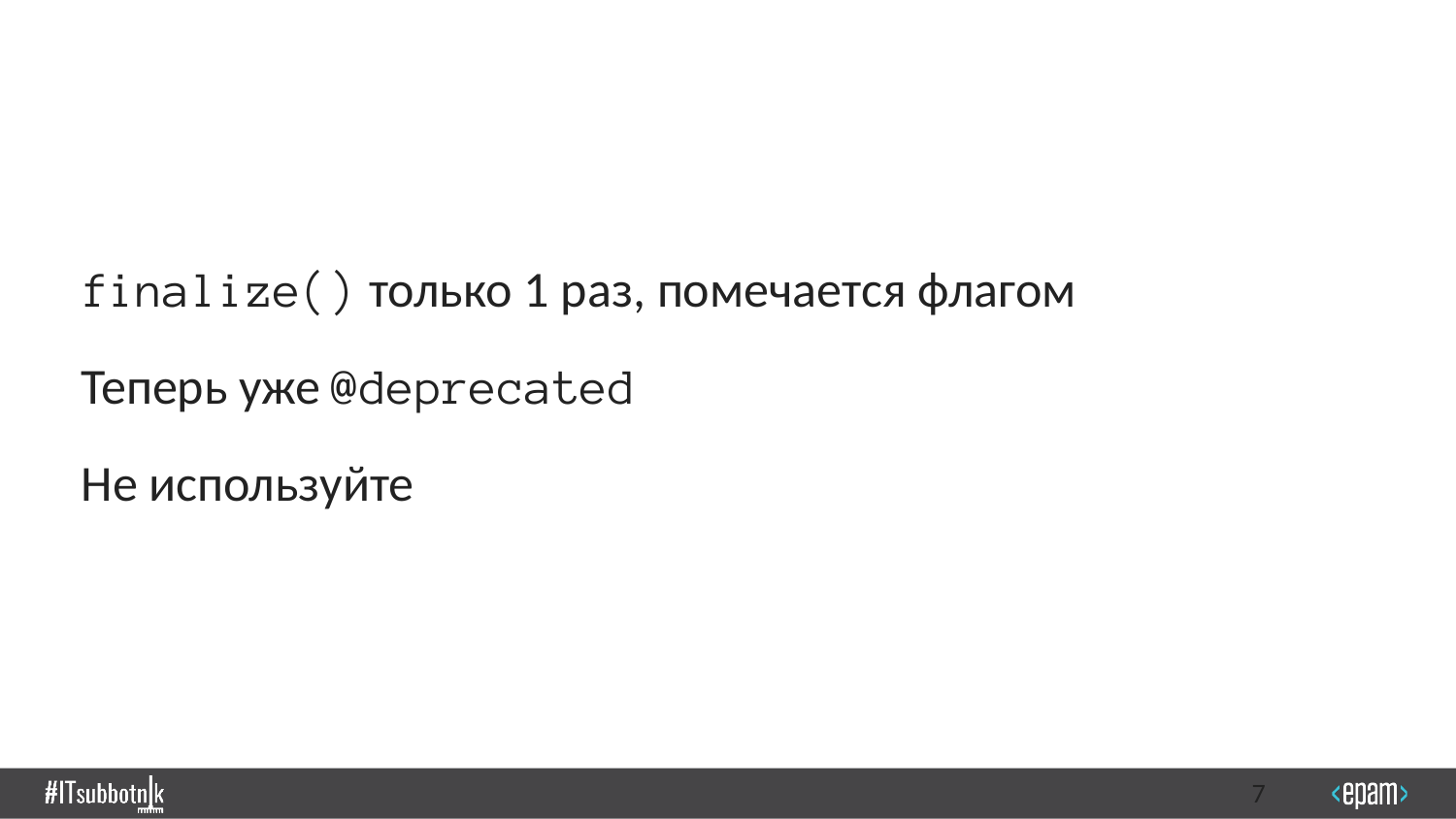

finalize() только 1 раз, помечается флагом
Теперь уже @deprecated
Не используйте
7